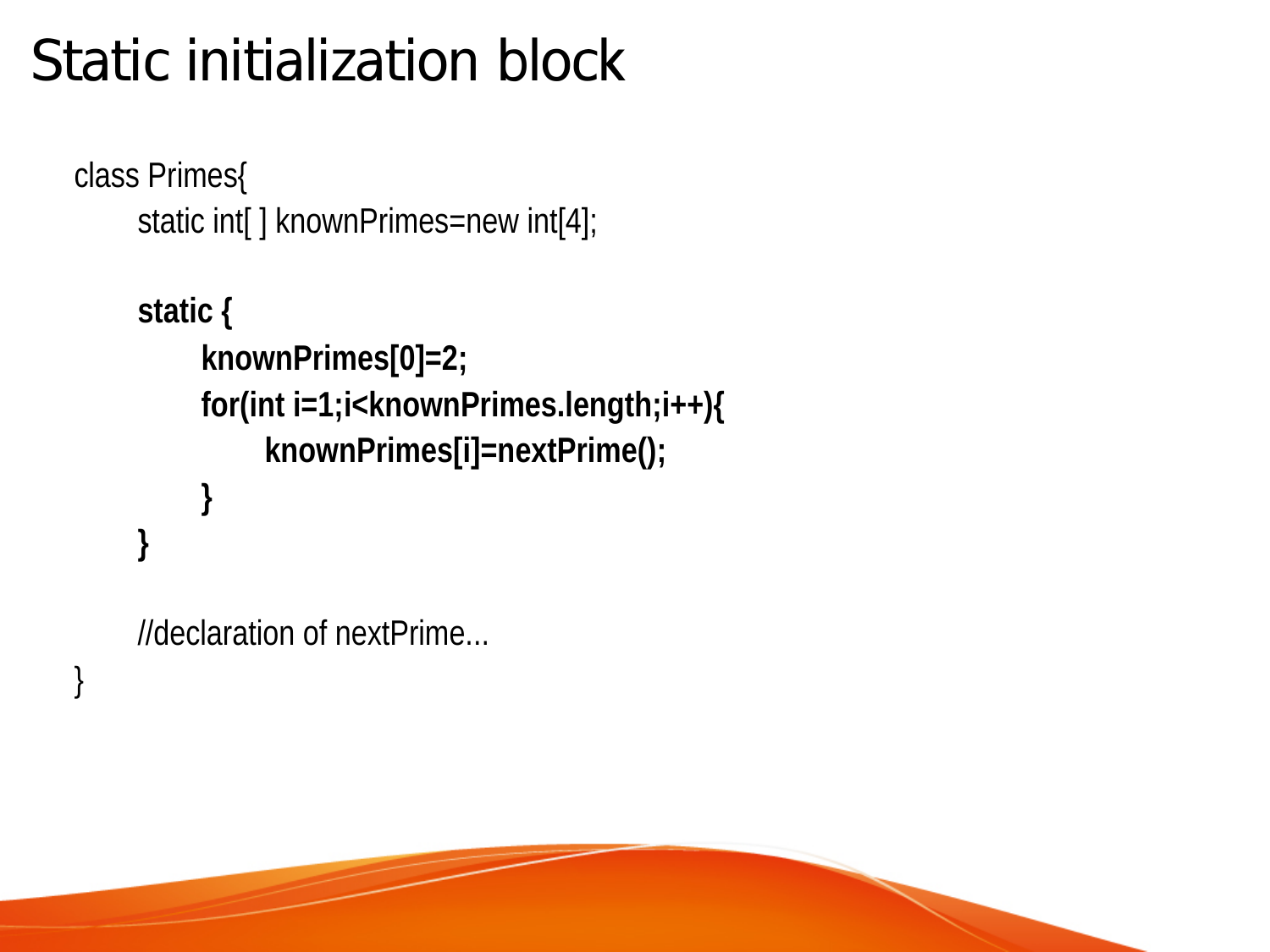

Static initialization block
class Primes{
static int[ ] knownPrimes=new int[4];

static {
knownPrimes[0]=2;
for(int i=1;i<knownPrimes.length;i++){
knownPrimes[i]=nextPrime();
}
}

//declaration of nextPrime...
}